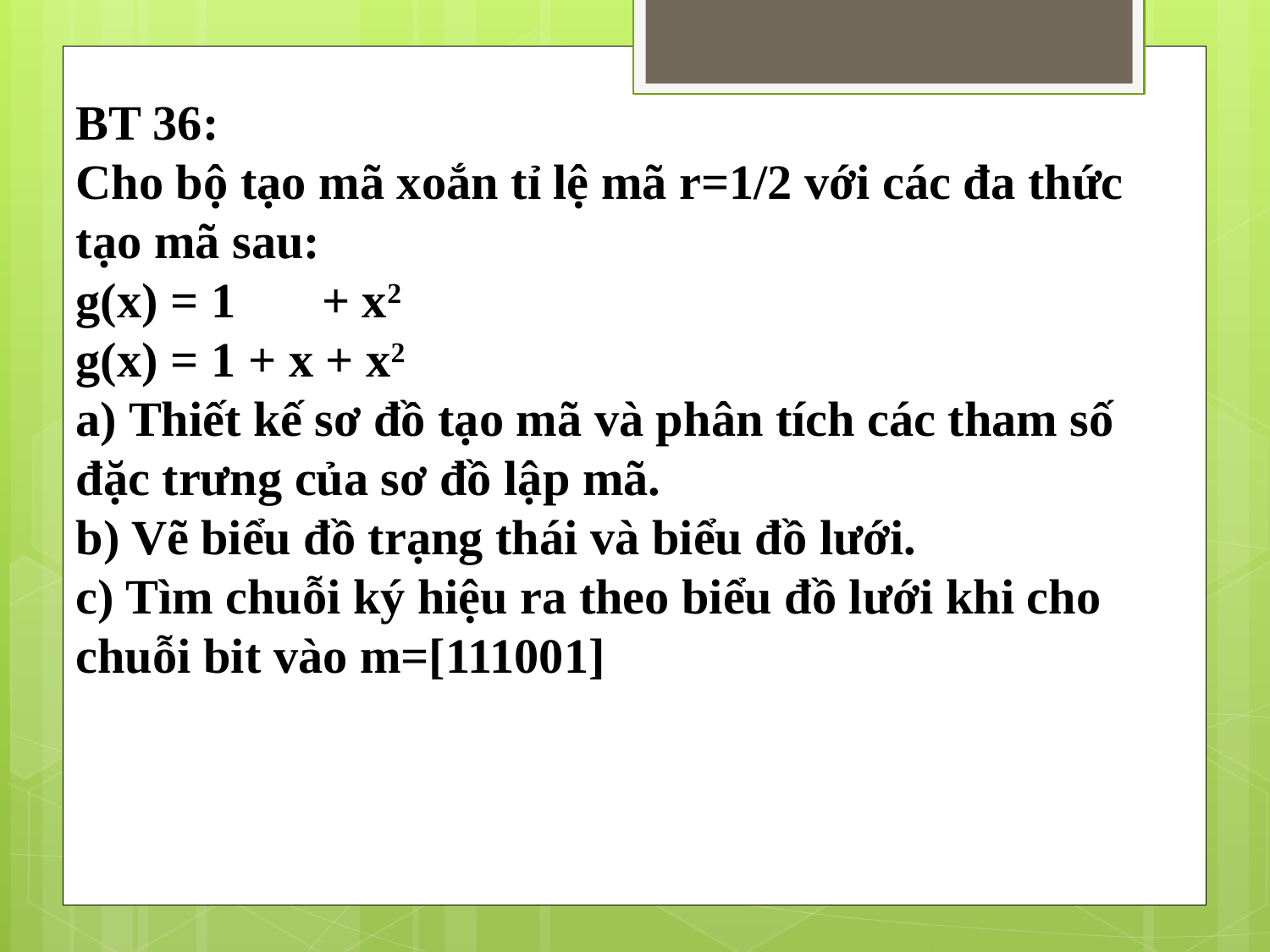

BT 36:
Cho bộ tạo mã xoắn tỉ lệ mã r=1/2 với các đa thức tạo mã sau:
g(x) = 1       + x2
g(x) = 1 + x + x2
a) Thiết kế sơ đồ tạo mã và phân tích các tham số đặc trưng của sơ đồ lập mã.
b) Vẽ biểu đồ trạng thái và biểu đồ lưới.
c) Tìm chuỗi ký hiệu ra theo biểu đồ lưới khi cho chuỗi bit vào m=[111001]